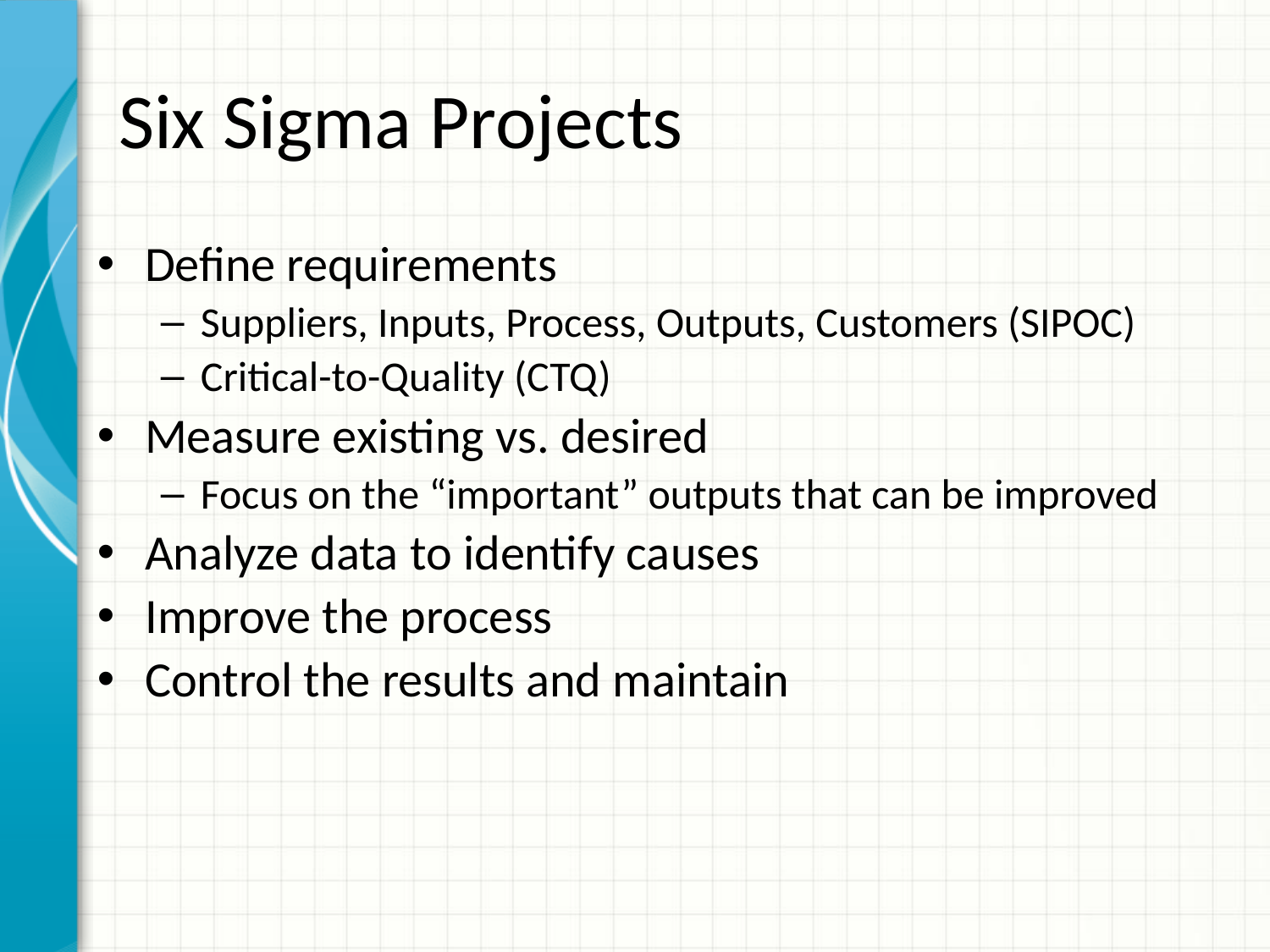

# Six Sigma Projects
Define requirements
Suppliers, Inputs, Process, Outputs, Customers (SIPOC)
Critical-to-Quality (CTQ)
Measure existing vs. desired
Focus on the “important” outputs that can be improved
Analyze data to identify causes
Improve the process
Control the results and maintain